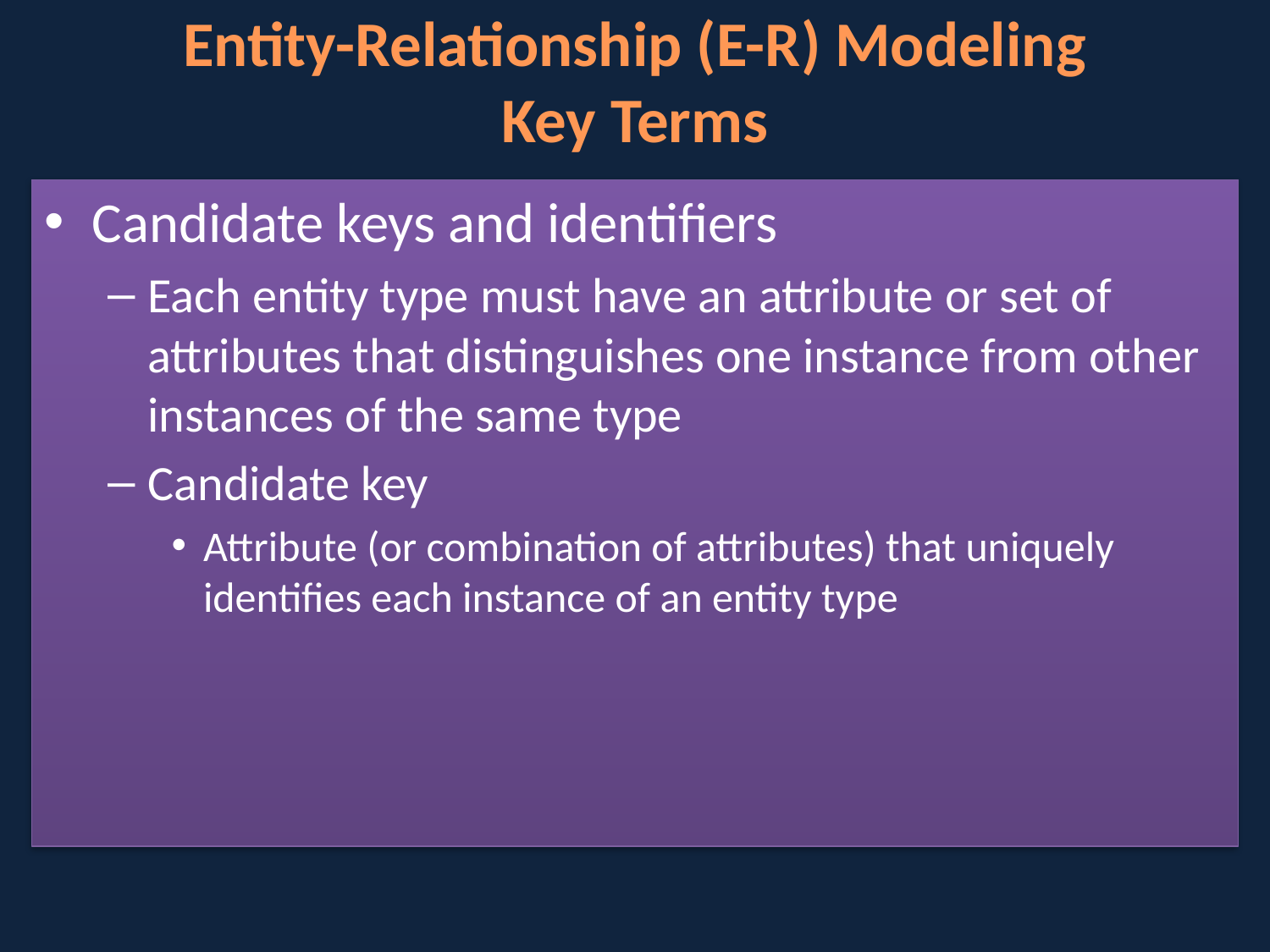

# Entity-Relationship (E-R) Modeling Key Terms
Candidate keys and identifiers
Each entity type must have an attribute or set of attributes that distinguishes one instance from other instances of the same type
Candidate key
Attribute (or combination of attributes) that uniquely identifies each instance of an entity type